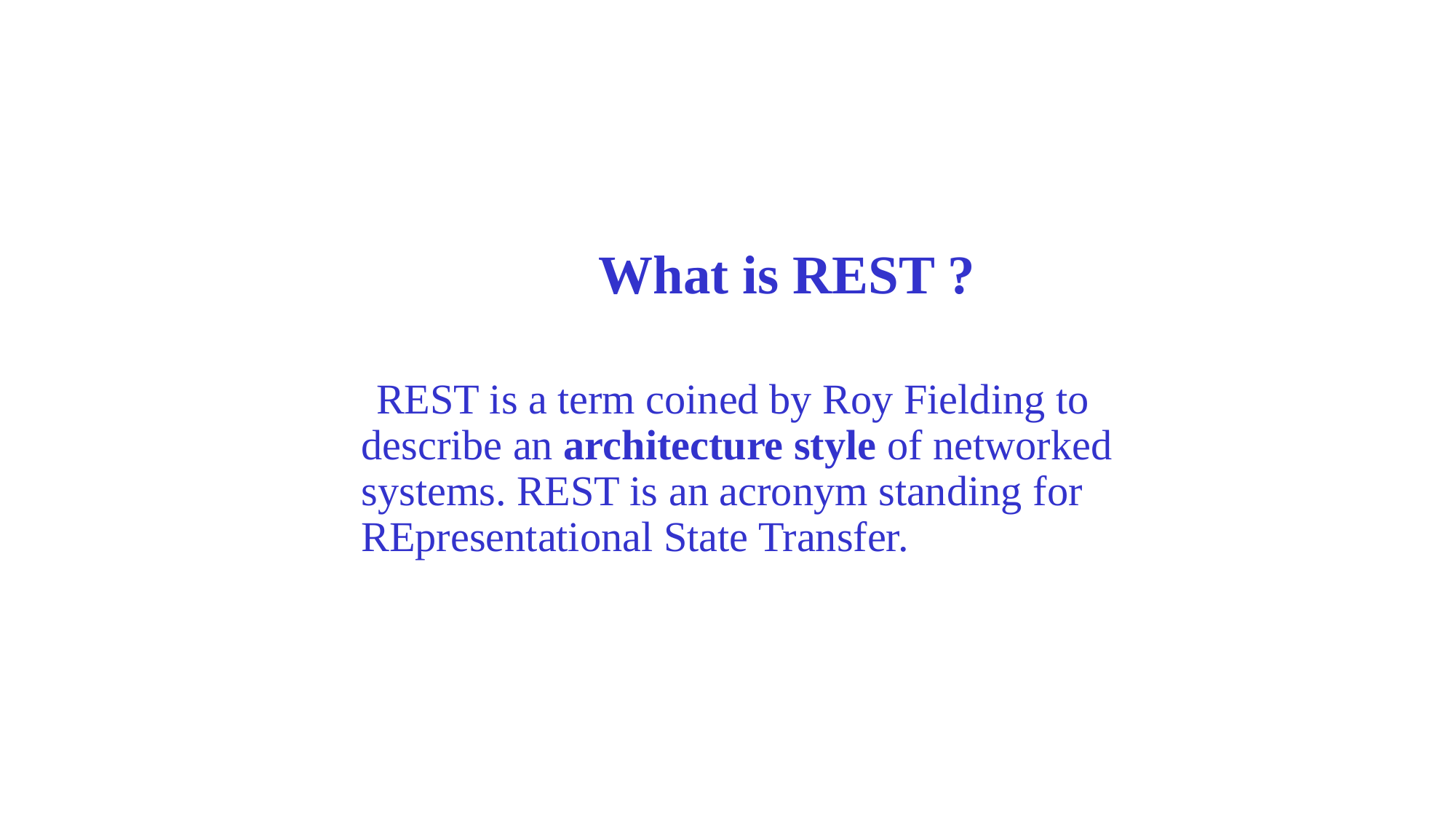

What is REST ?

    REST is a term coined by Roy Fielding to describe an architecture style of networked systems. REST is an acronym standing for REpresentational State Transfer.